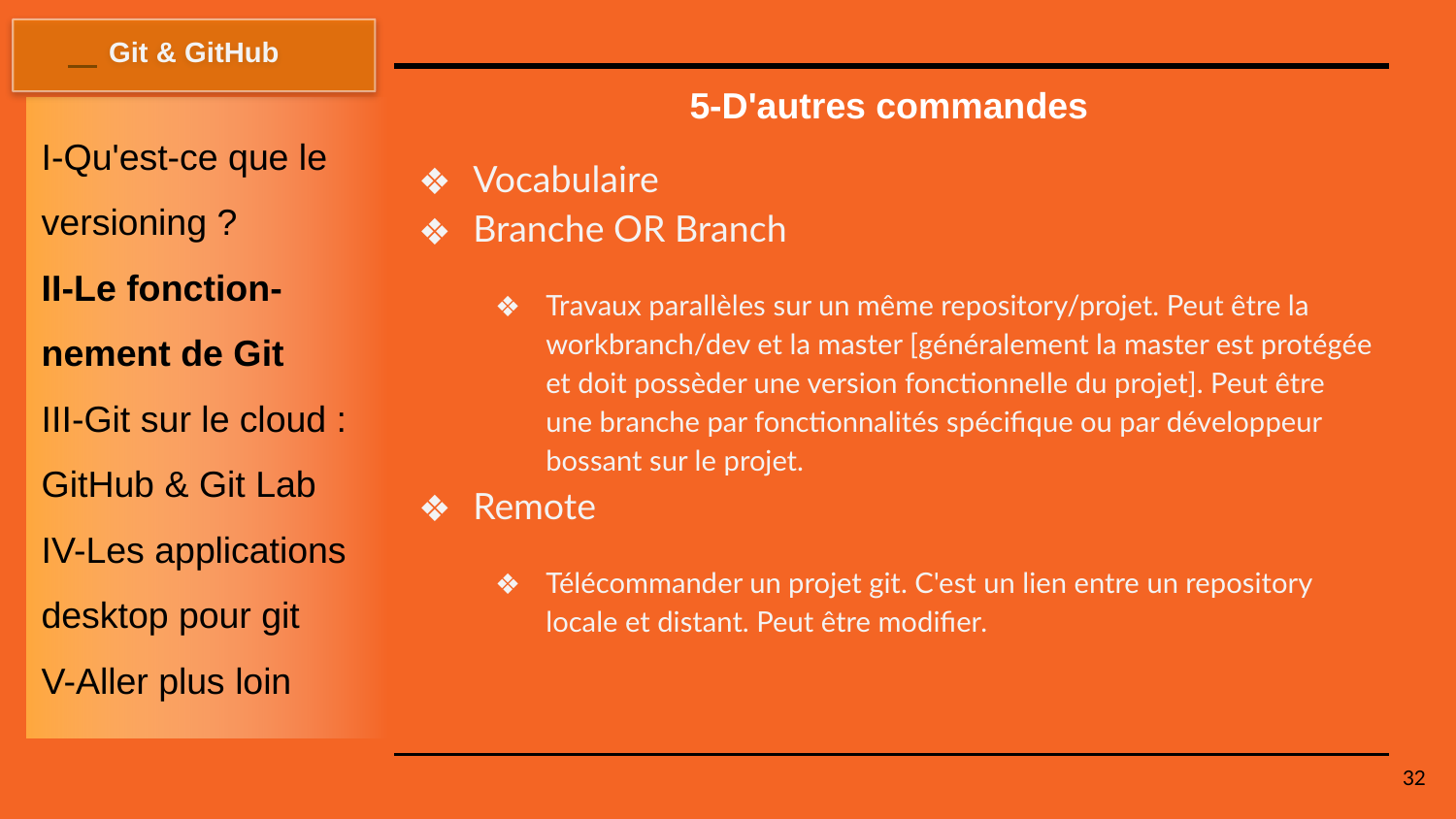

Git & GitHub
# 5-D'autres commandes
I-Qu'est-ce que le versioning ?
II-Le fonction-nement de Git
III-Git sur le cloud : GitHub & Git Lab
IV-Les applications desktop pour git
V-Aller plus loin

Vocabulaire
Branche OR Branch
Travaux parallèles sur un même repository/projet. Peut être la workbranch/dev et la master [généralement la master est protégée et doit possèder une version fonctionnelle du projet]. Peut être une branche par fonctionnalités spécifique ou par développeur bossant sur le projet.
Remote
Télécommander un projet git. C'est un lien entre un repository locale et distant. Peut être modifier.

32